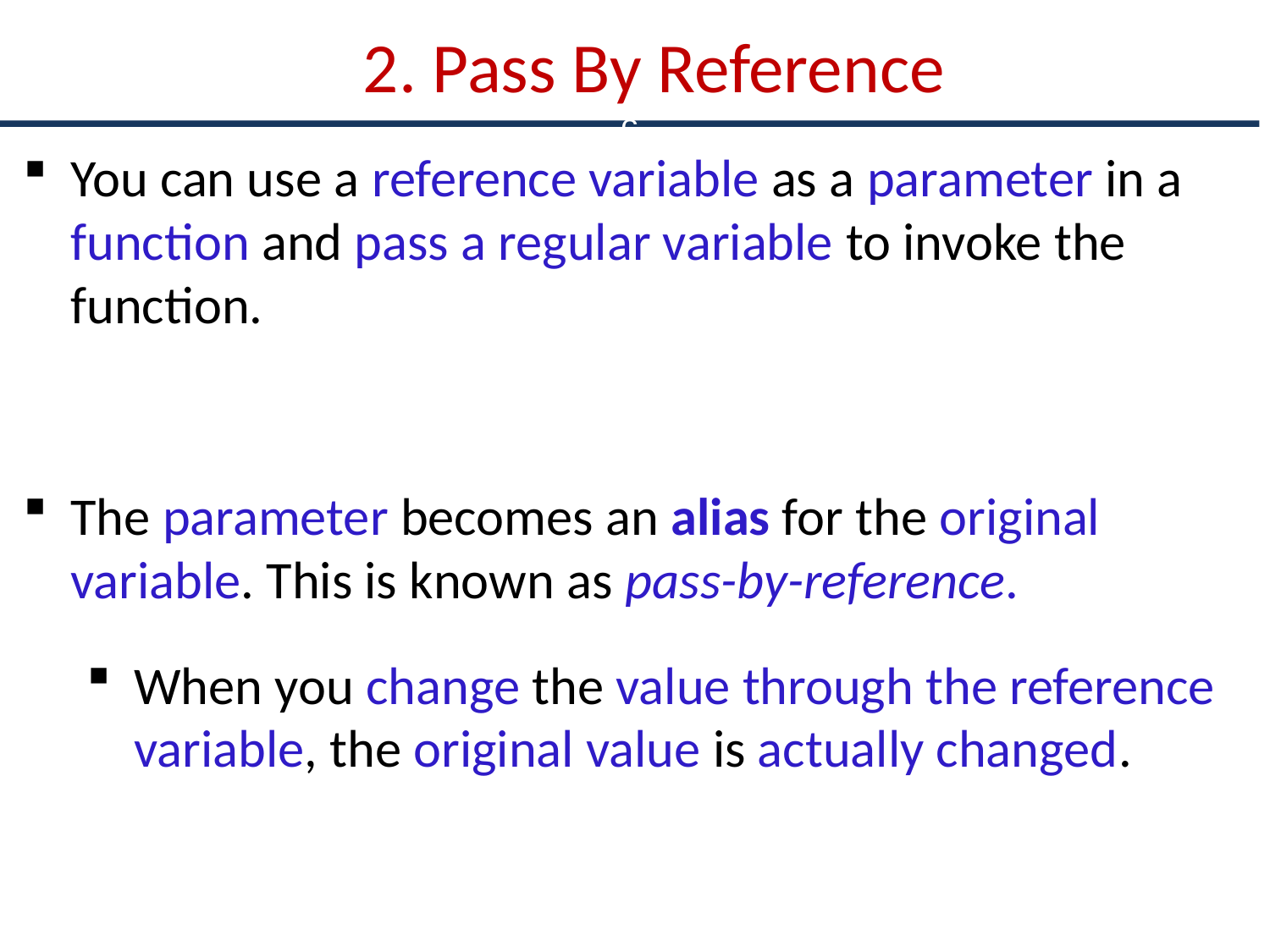

2. Pass By Reference
c
You can use a reference variable as a parameter in a function and pass a regular variable to invoke the function.

The parameter becomes an alias for the original variable. This is known as pass-by-reference.
When you change the value through the reference variable, the original value is actually changed.